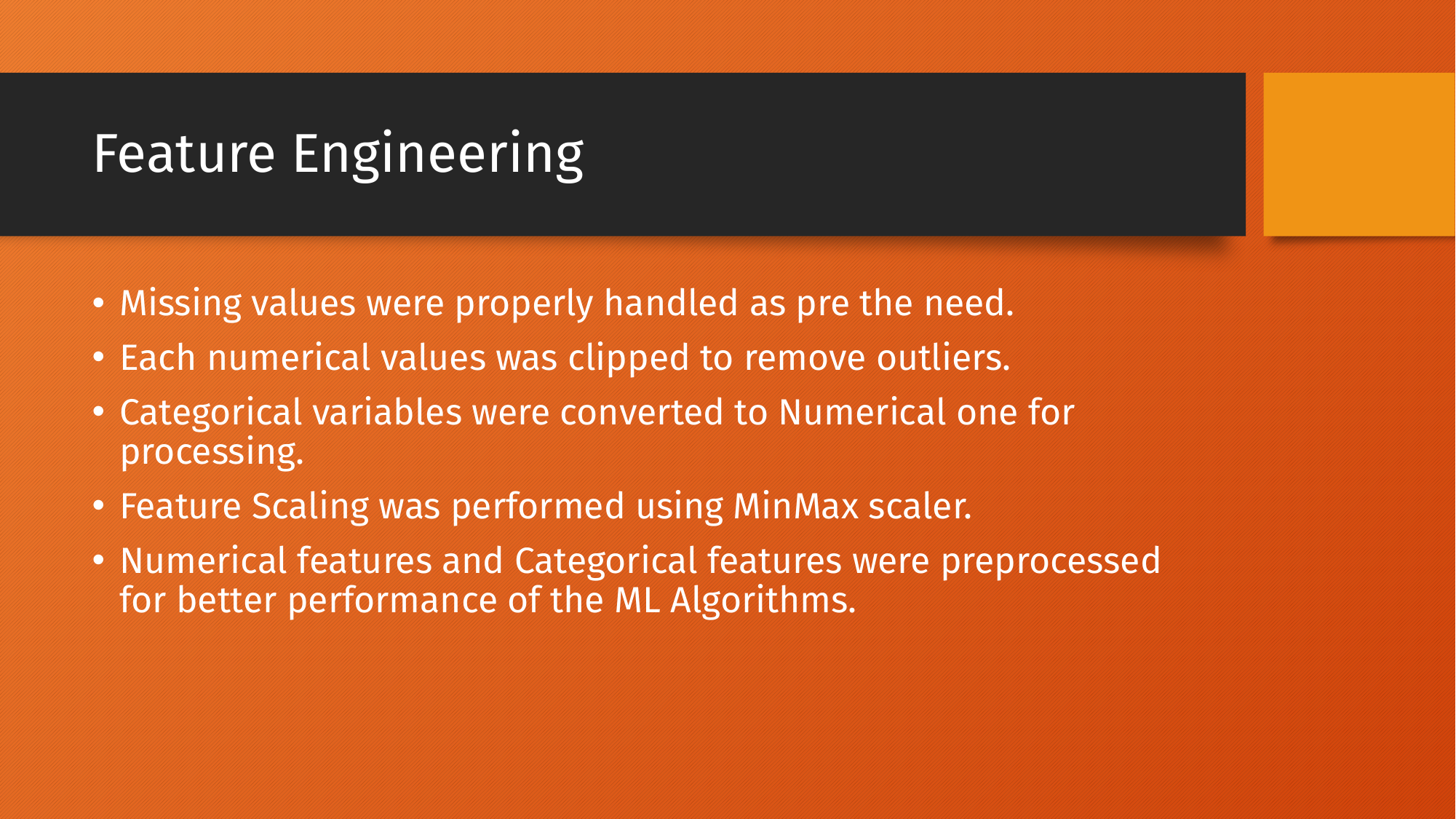

# Feature Engineering
Missing values were properly handled as pre the need.
Each numerical values was clipped to remove outliers.
Categorical variables were converted to Numerical one for processing.
Feature Scaling was performed using MinMax scaler.
Numerical features and Categorical features were preprocessed for better performance of the ML Algorithms.